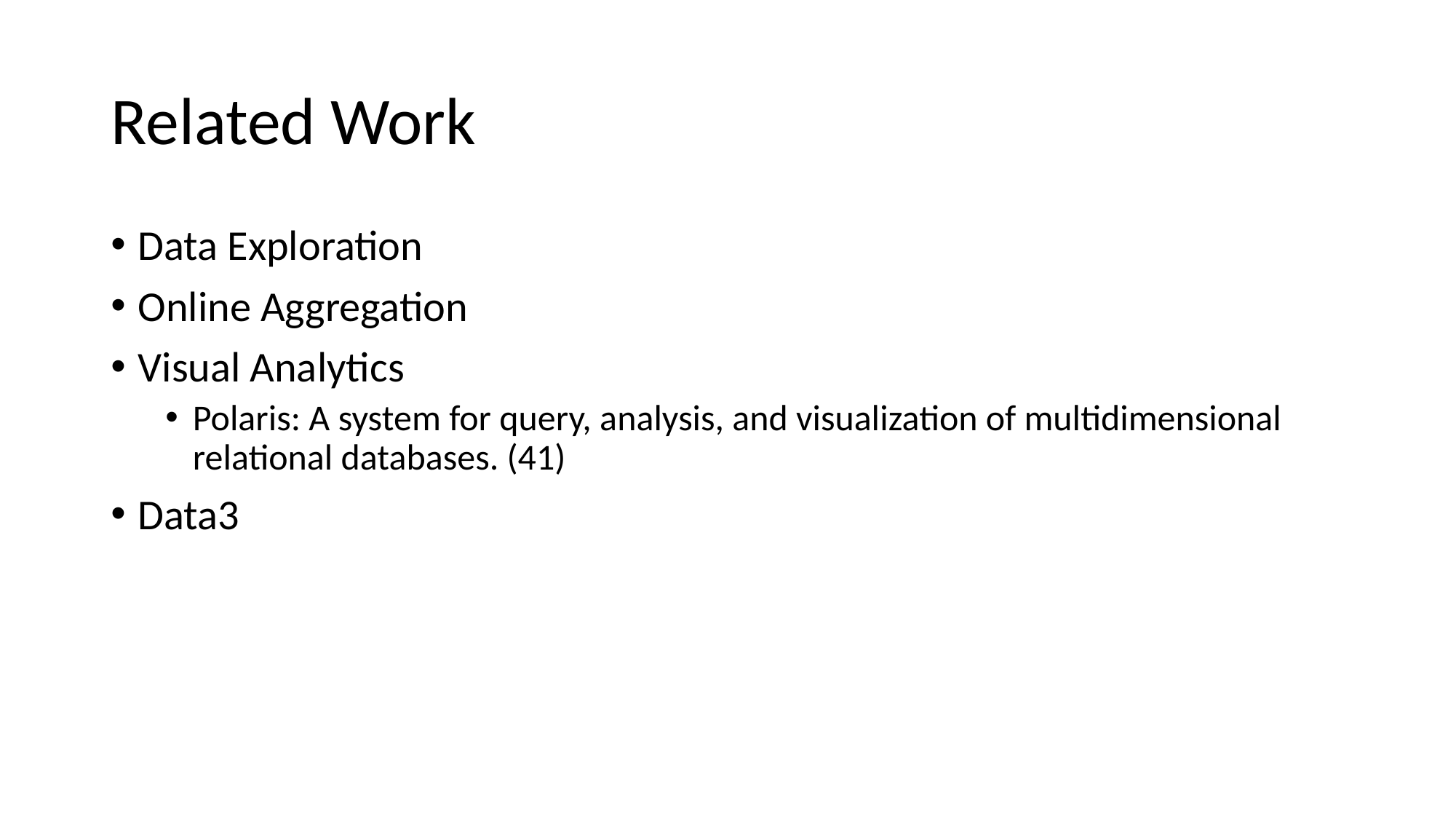

# Related Work
Data Exploration
Online Aggregation
Visual Analytics
Polaris: A system for query, analysis, and visualization of multidimensional relational databases. (41)
Data3